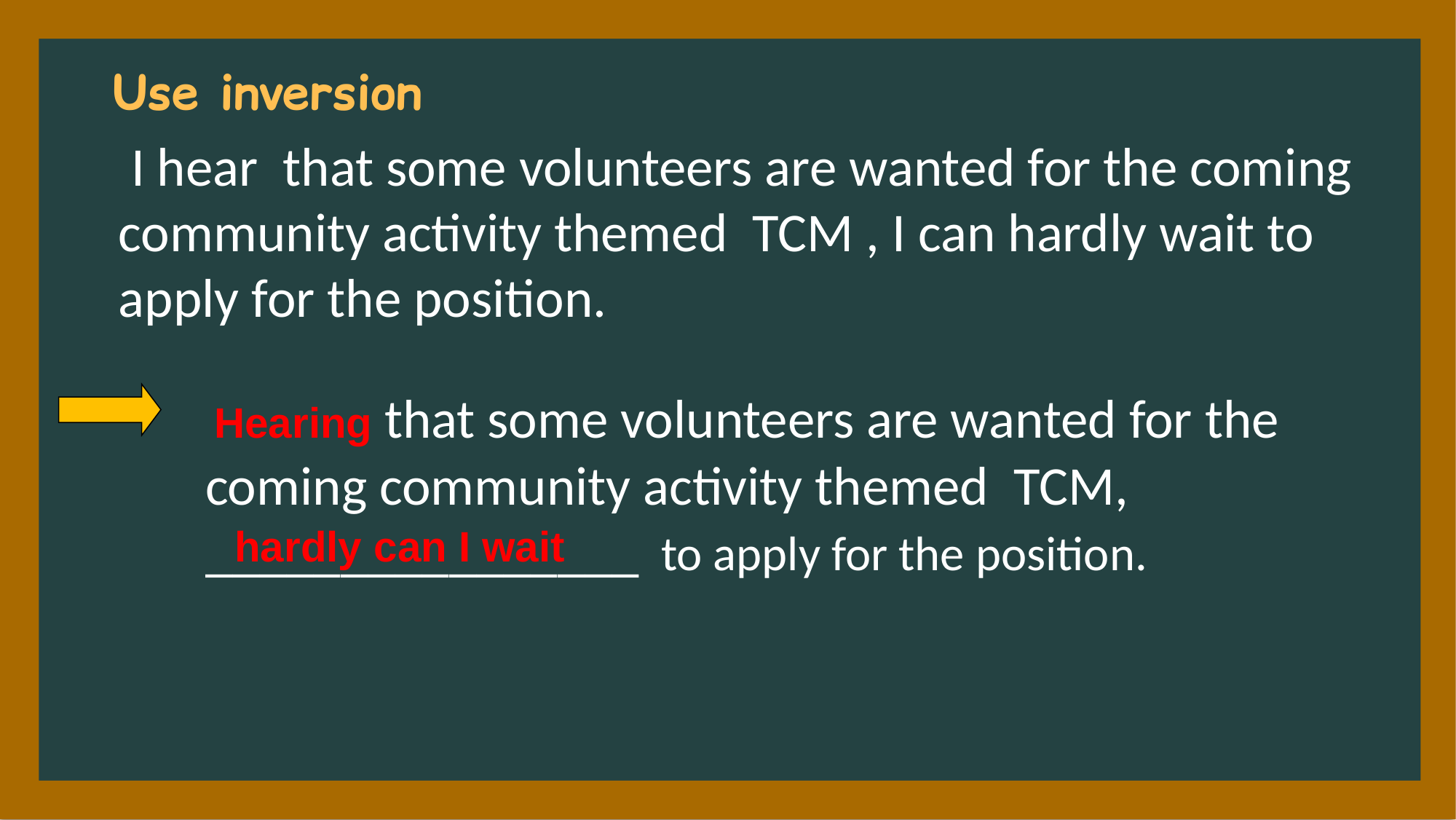

Use inversion
 I hear  that some volunteers are wanted for the coming community activity themed  TCM , I can hardly wait to apply for the position.

       Hearing that some volunteers are wanted for the coming community activity themed  TCM, ________________  to apply for the position.

hardly can I wait